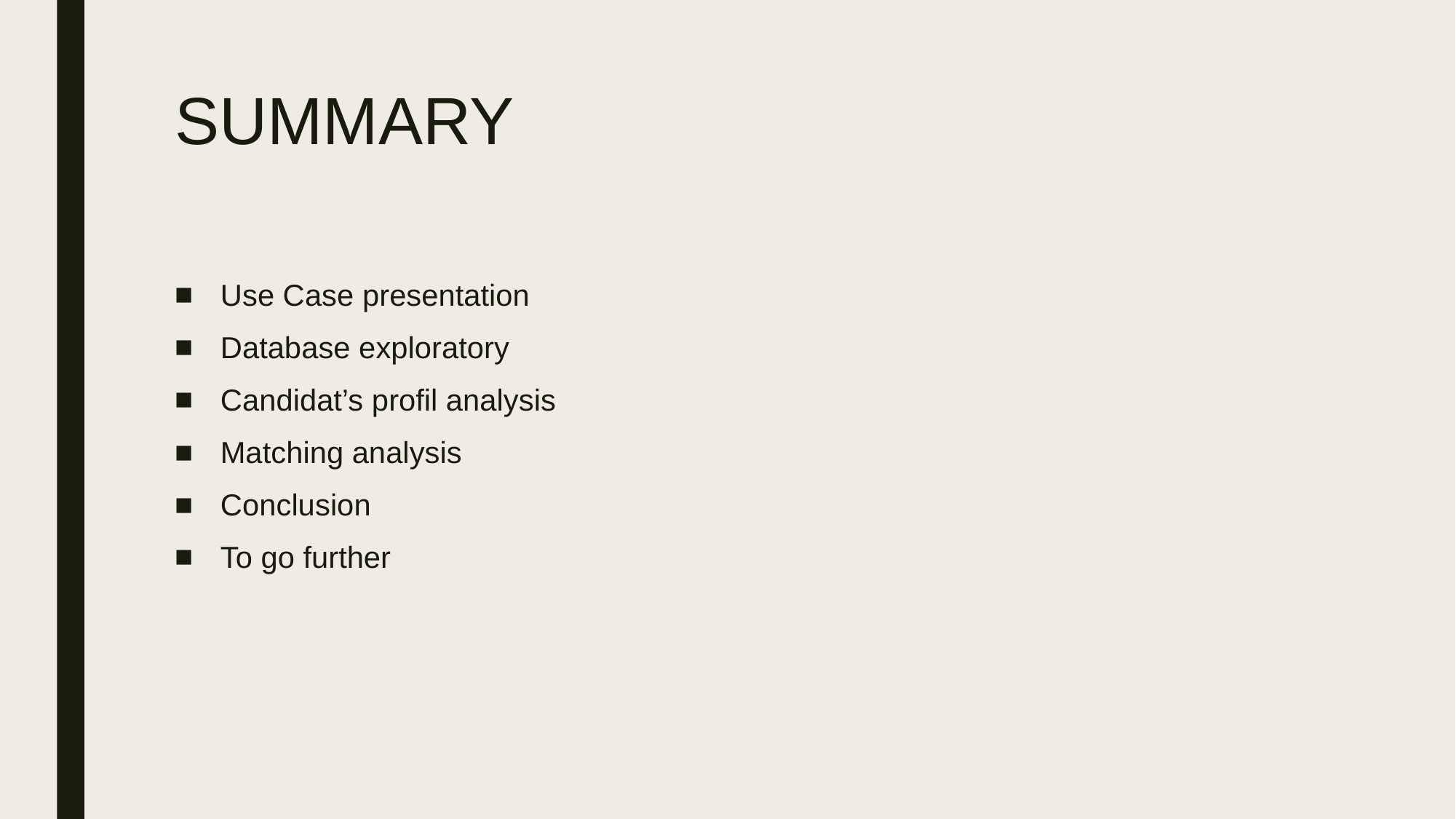

# SUMMARY
Use Case presentation
Database exploratory
Candidat’s profil analysis
Matching analysis
Conclusion
To go further